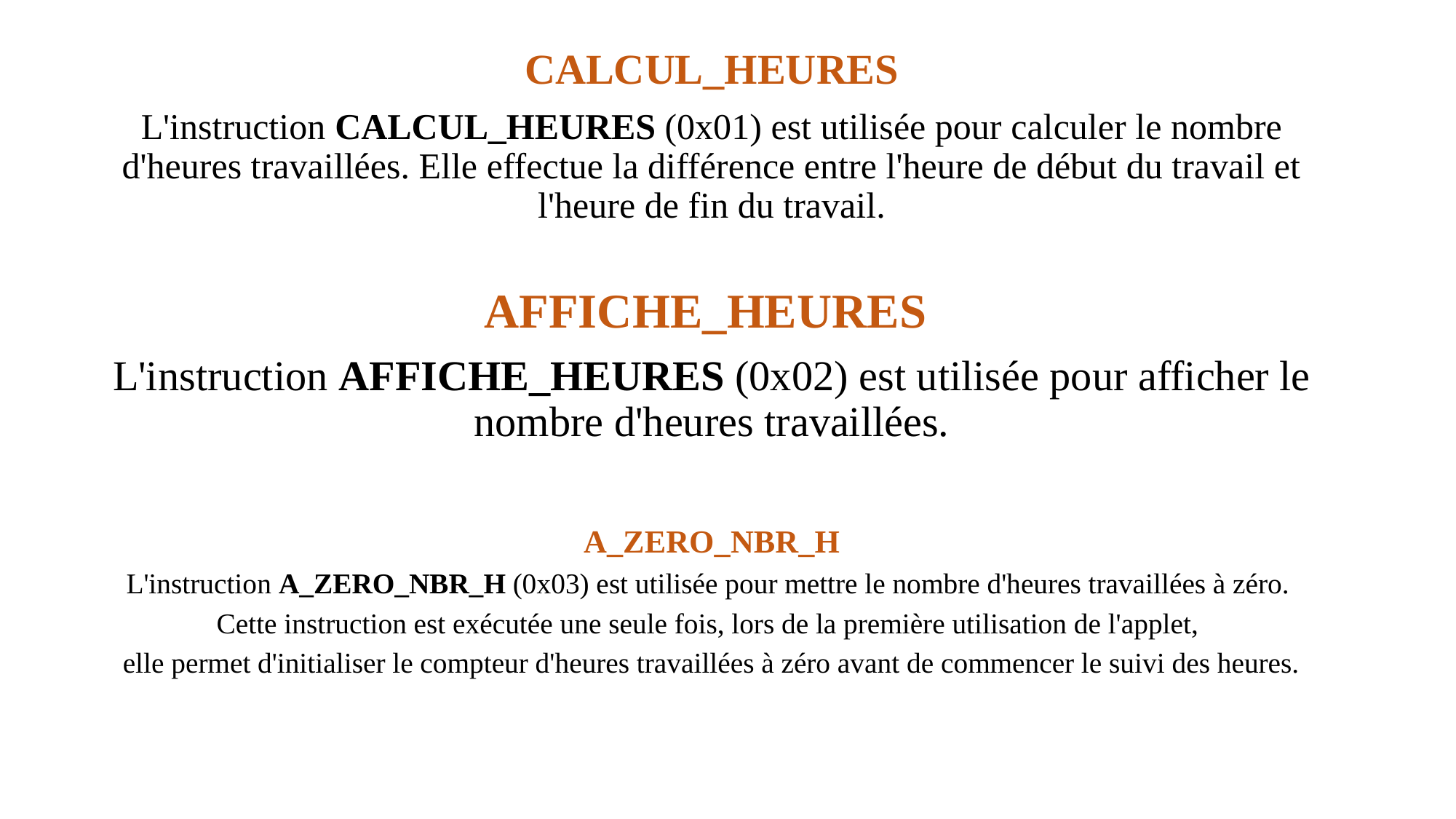

CALCUL_HEURES
L'instruction CALCUL_HEURES (0x01) est utilisée pour calculer le nombre d'heures travaillées. Elle effectue la différence entre l'heure de début du travail et l'heure de fin du travail.

AFFICHE_HEURES
L'instruction AFFICHE_HEURES (0x02) est utilisée pour afficher le nombre d'heures travaillées.
A_ZERO_NBR_H
L'instruction A_ZERO_NBR_H (0x03) est utilisée pour mettre le nombre d'heures travaillées à zéro.
Cette instruction est exécutée une seule fois, lors de la première utilisation de l'applet,
elle permet d'initialiser le compteur d'heures travaillées à zéro avant de commencer le suivi des heures.